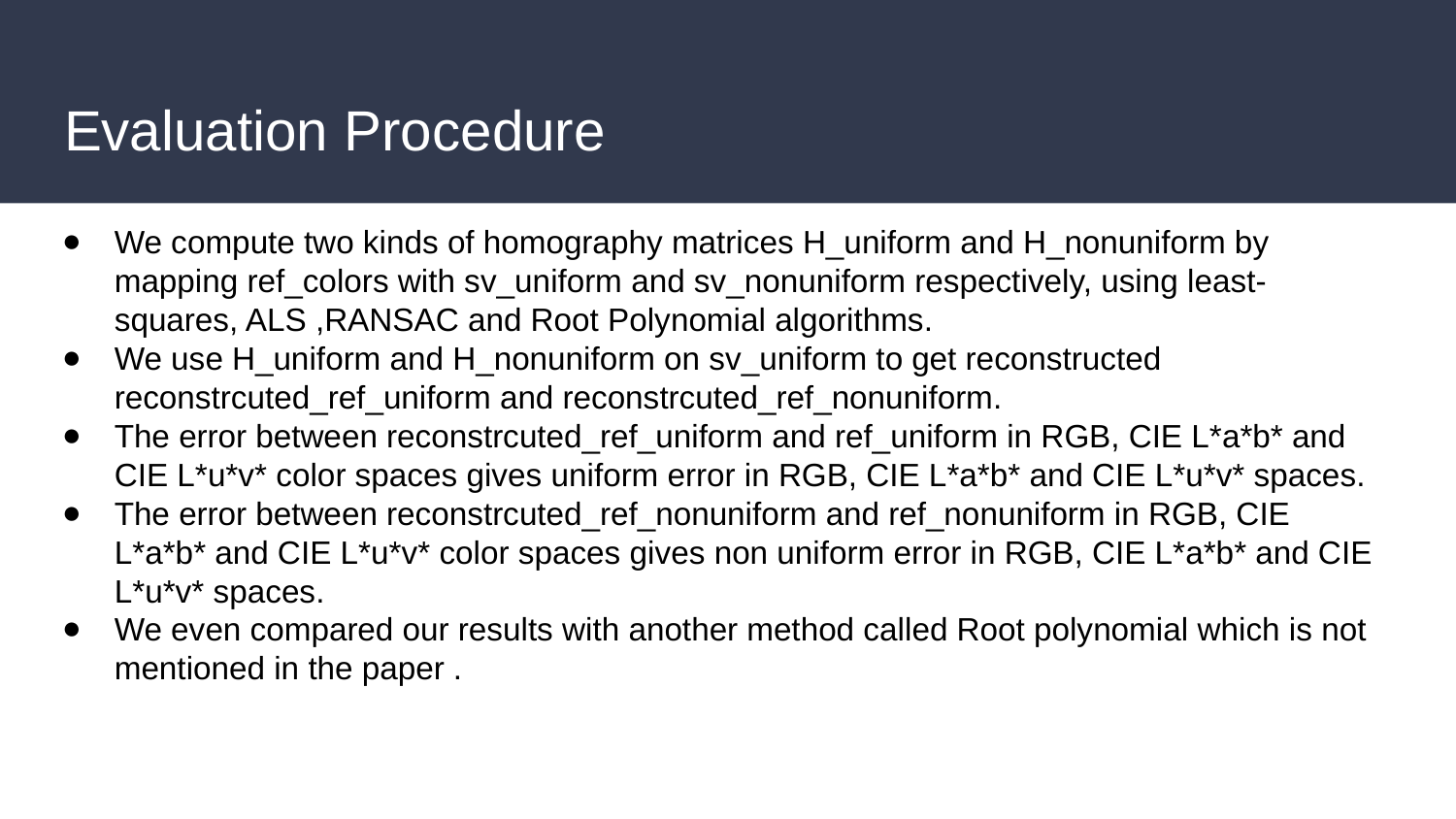

# Evaluation Procedure
We compute two kinds of homography matrices H_uniform and H_nonuniform by mapping ref_colors with sv_uniform and sv_nonuniform respectively, using least-squares, ALS ,RANSAC and Root Polynomial algorithms.
We use H_uniform and H_nonuniform on sv_uniform to get reconstructed reconstrcuted_ref_uniform and reconstrcuted_ref_nonuniform.
The error between reconstrcuted_ref_uniform and ref_uniform in RGB, CIE L*a*b* and CIE L*u*v* color spaces gives uniform error in RGB, CIE L*a*b* and CIE L*u*v* spaces.
The error between reconstrcuted_ref_nonuniform and ref_nonuniform in RGB, CIE L*a*b* and CIE L*u*v* color spaces gives non uniform error in RGB, CIE L*a*b* and CIE L*u*v* spaces.
We even compared our results with another method called Root polynomial which is not mentioned in the paper .